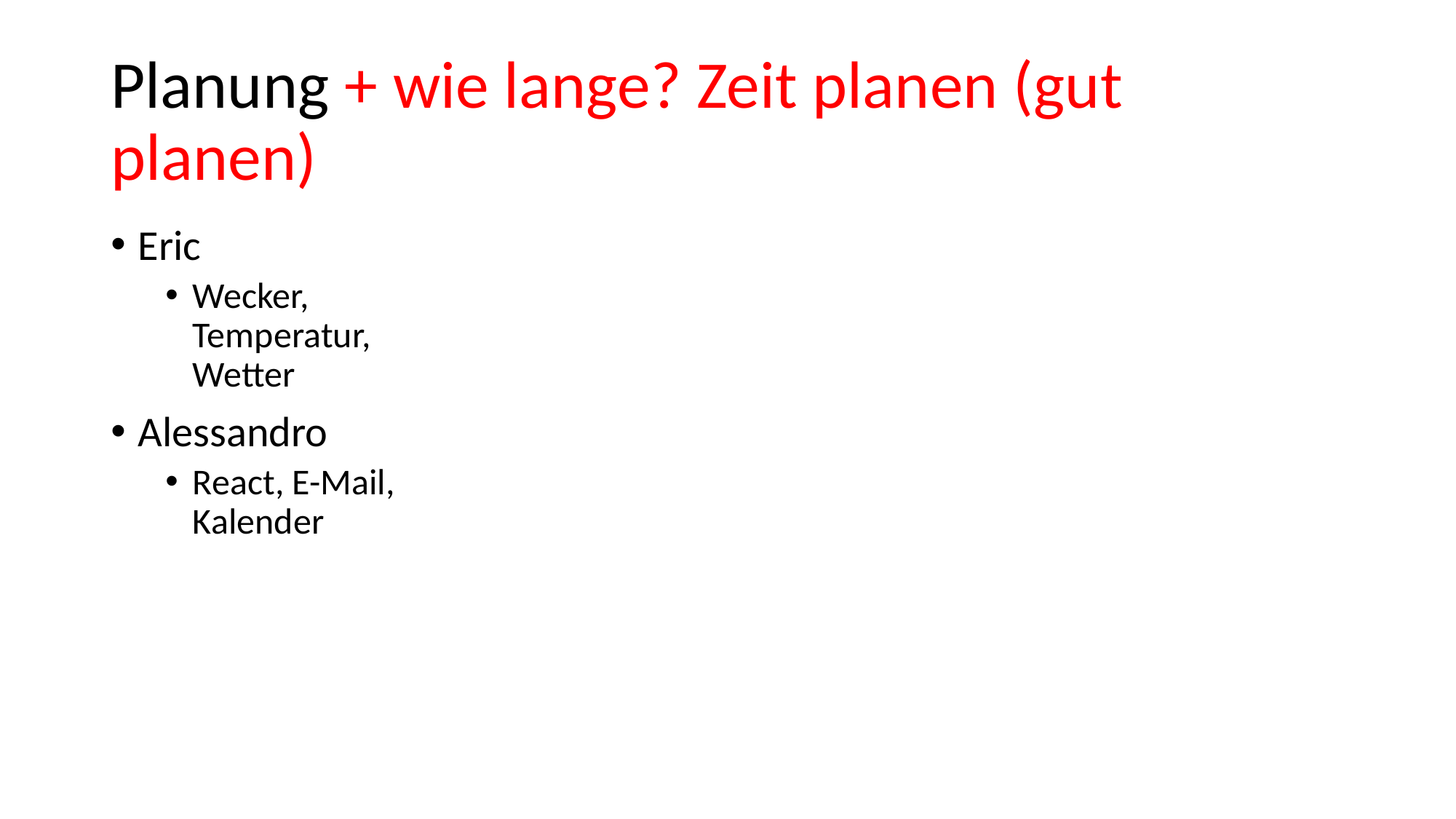

# Planung + wie lange? Zeit planen (gut planen)
Eric
Wecker, Temperatur, Wetter
Alessandro
React, E-Mail, Kalender